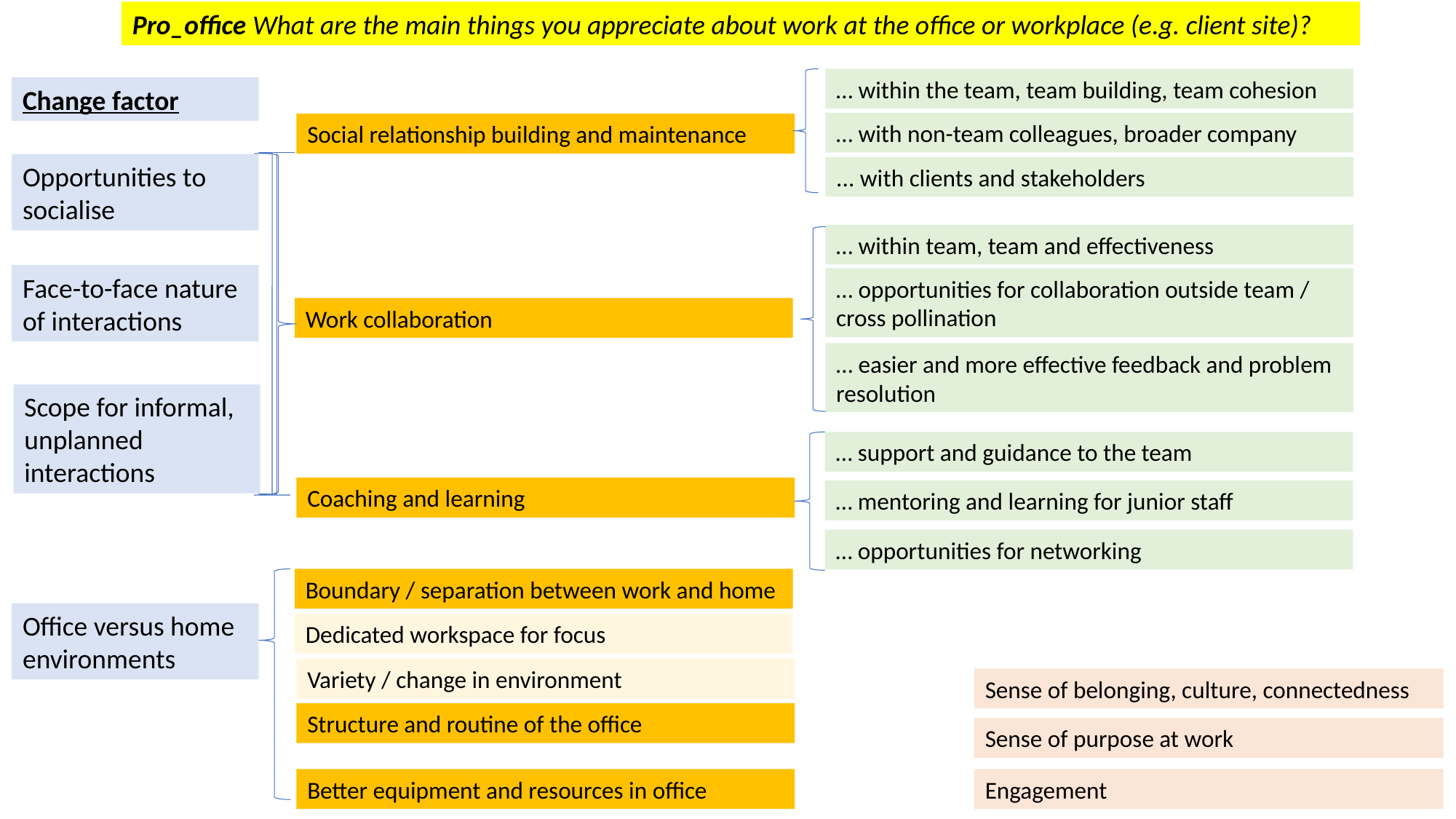

Pro_office What are the main things you appreciate about work at the office or workplace (e.g. client site)?

… within the team, team building, team cohesion
Change factor
… with non-team colleagues, broader company
Social relationship building and maintenance

Opportunities to socialise
... with clients and stakeholders
… within team, team and effectiveness

Face-to-face nature of interactions
… opportunities for collaboration outside team / cross pollination
Work collaboration
… easier and more effective feedback and problem resolution
Scope for informal, unplanned interactions

… support and guidance to the team
Coaching and learning
… mentoring and learning for junior staff
… opportunities for networking

Boundary / separation between work and home
Office versus home environments
Dedicated workspace for focus
Variety / change in environment
Sense of belonging, culture, connectedness
Structure and routine of the office
Sense of purpose at work
Better equipment and resources in office
Engagement